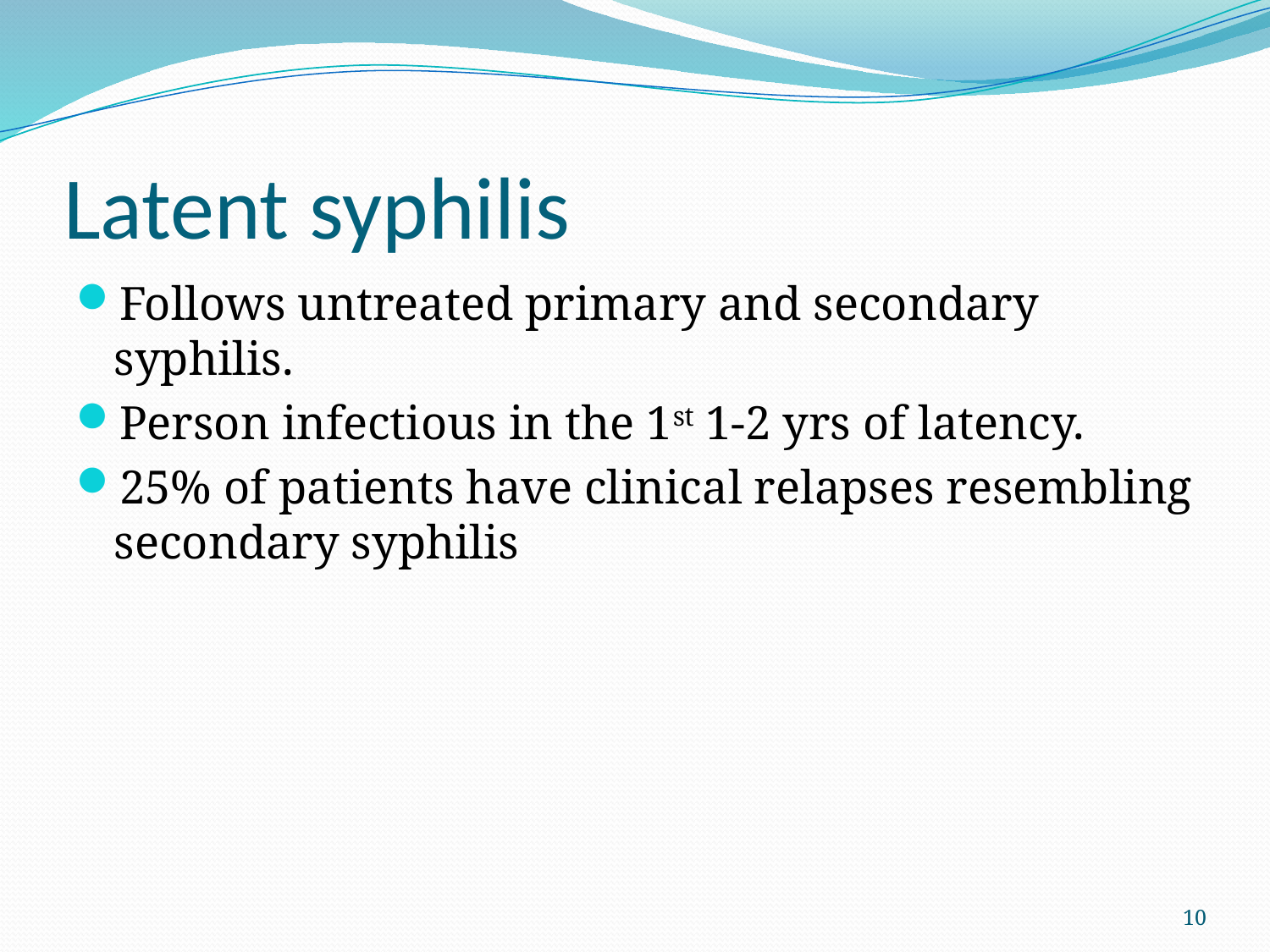

# Latent syphilis
Follows untreated primary and secondary syphilis.
Person infectious in the 1st 1-2 yrs of latency.
25% of patients have clinical relapses resembling secondary syphilis

10